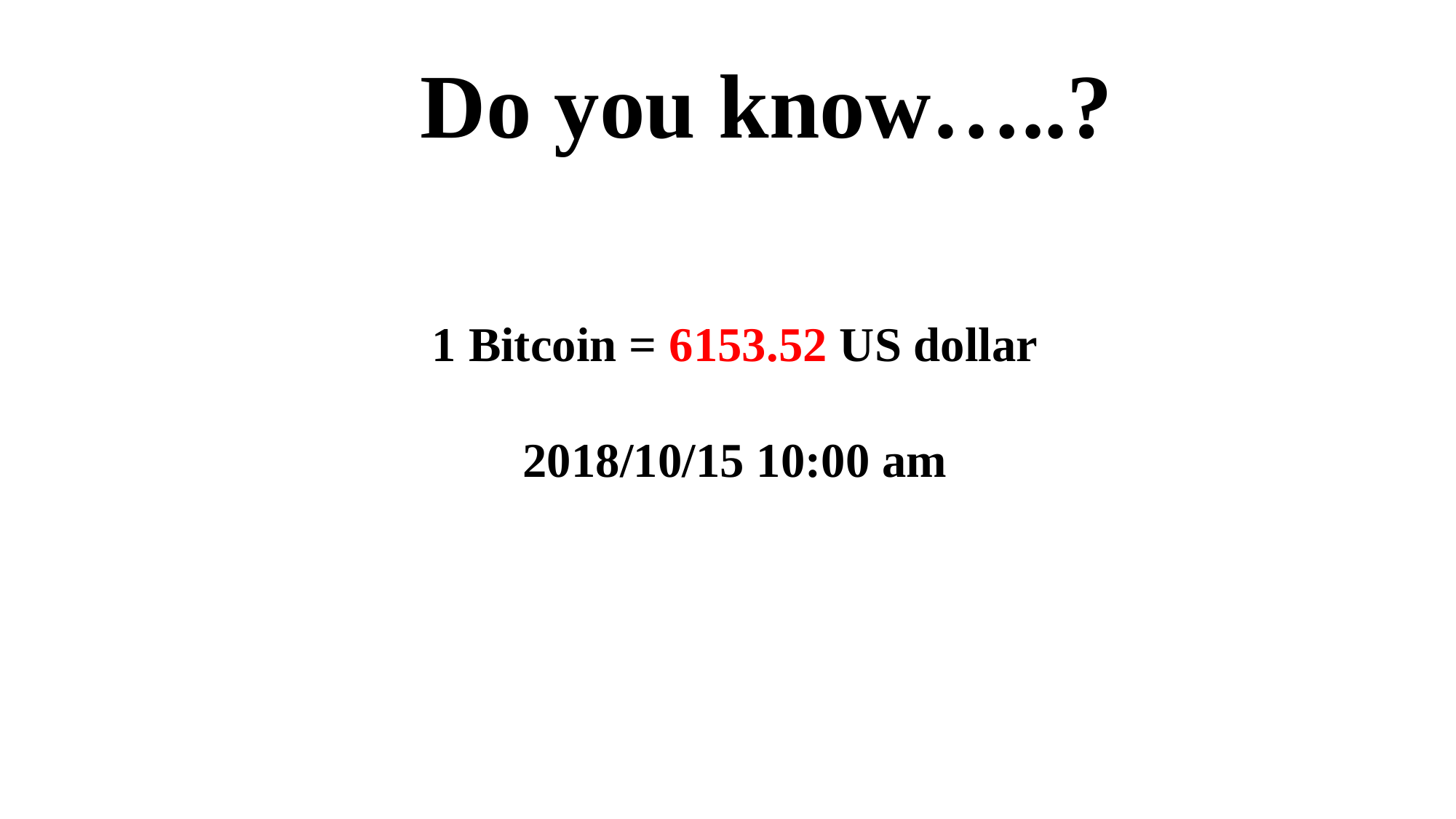

Do you know…..?
1 Bitcoin = 6153.52 US dollar

2018/10/15 10:00 am